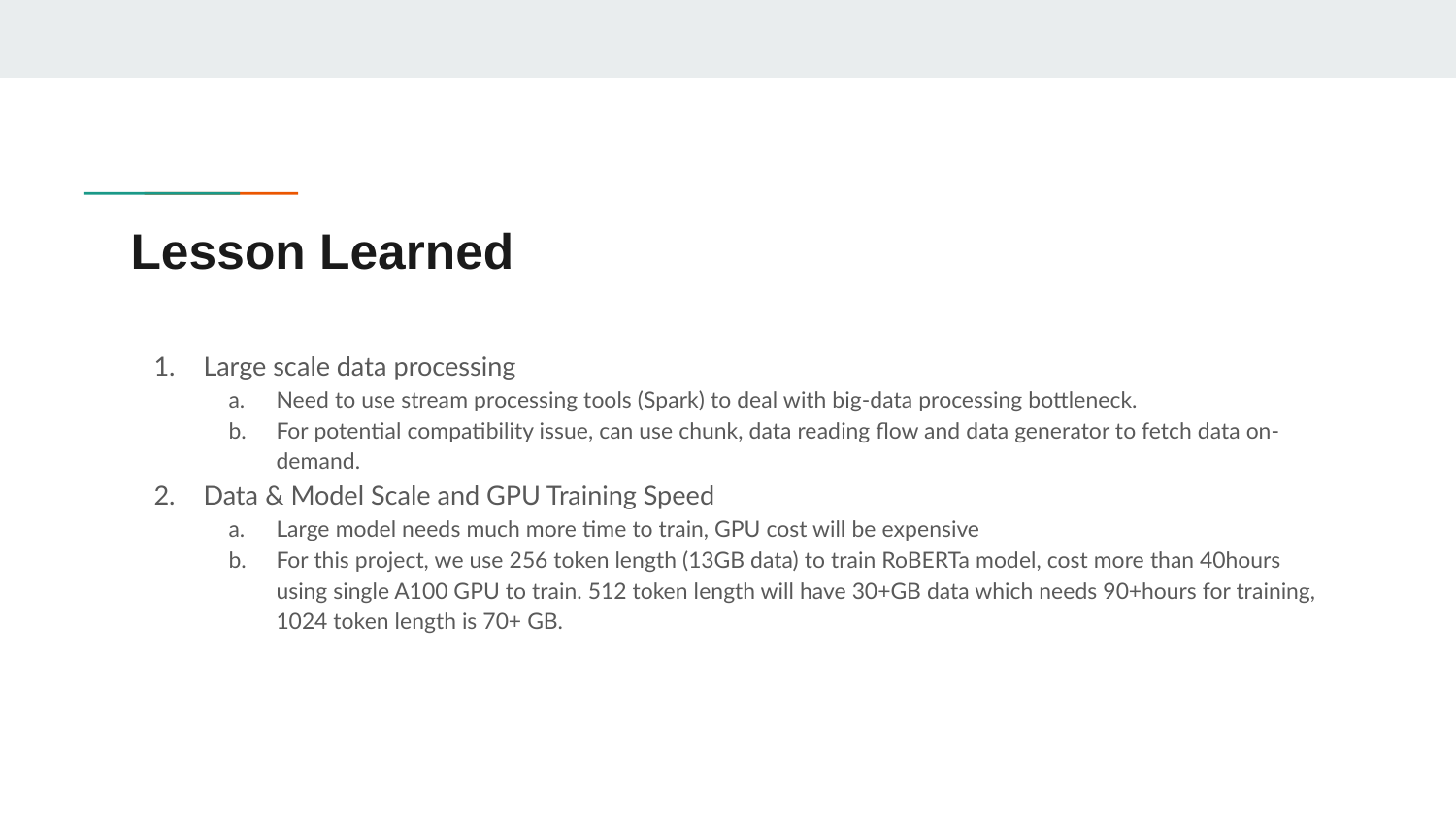

# Lesson Learned
Large scale data processing
Need to use stream processing tools (Spark) to deal with big-data processing bottleneck.
For potential compatibility issue, can use chunk, data reading flow and data generator to fetch data on-demand.
Data & Model Scale and GPU Training Speed
Large model needs much more time to train, GPU cost will be expensive
For this project, we use 256 token length (13GB data) to train RoBERTa model, cost more than 40hours using single A100 GPU to train. 512 token length will have 30+GB data which needs 90+hours for training, 1024 token length is 70+ GB.